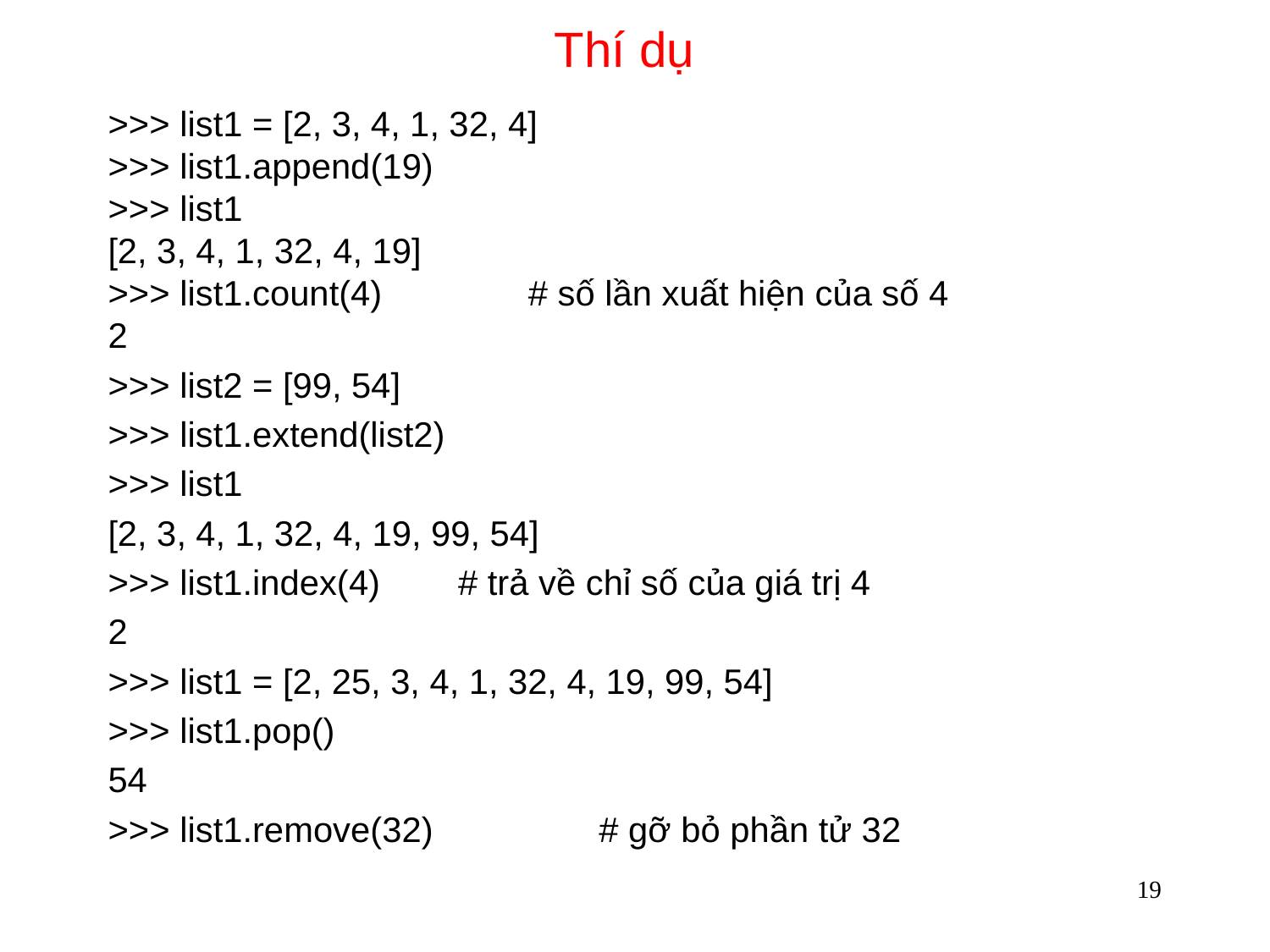

# Thí dụ
>>> list1 = [2, 3, 4, 1, 32, 4]
>>> list1.append(19)
>>> list1
[2, 3, 4, 1, 32, 4, 19]
>>> list1.count(4)               # số lần xuất hiện của số 4
2
>>> list2 = [99, 54]
>>> list1.extend(list2)
>>> list1
[2, 3, 4, 1, 32, 4, 19, 99, 54]
>>> list1.index(4)        # trả về chỉ số của giá trị 4
2
>>> list1 = [2, 25, 3, 4, 1, 32, 4, 19, 99, 54]
>>> list1.pop()
54
>>> list1.remove(32)                 # gỡ bỏ phần tử 32

19